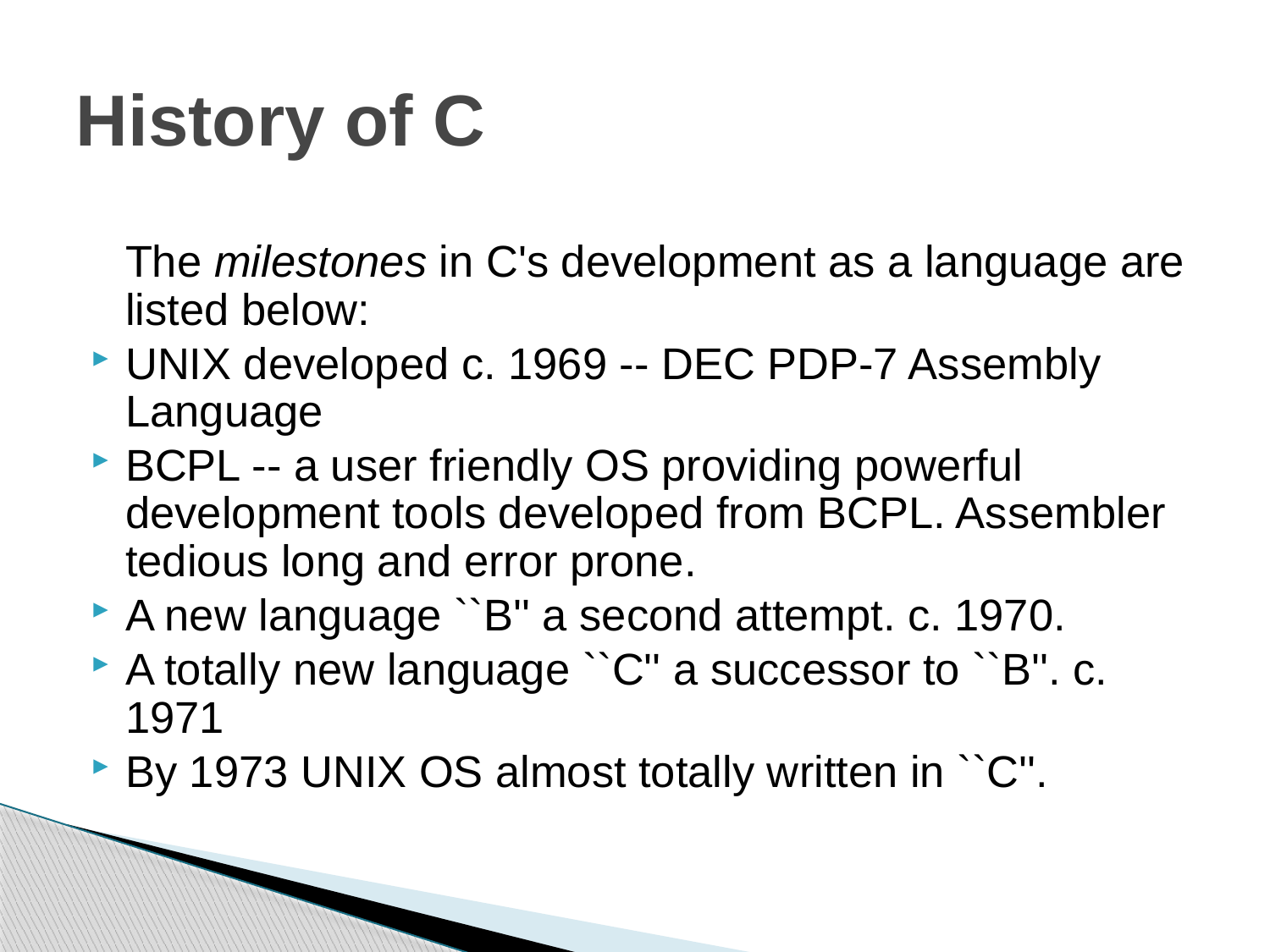

# History of C
	The milestones in C's development as a language are listed below:
UNIX developed c. 1969 -- DEC PDP-7 Assembly Language
BCPL -- a user friendly OS providing powerful development tools developed from BCPL. Assembler tedious long and error prone.
A new language ``B'' a second attempt. c. 1970.
A totally new language ``C'' a successor to ``B''. c. 1971
By 1973 UNIX OS almost totally written in ``C''.